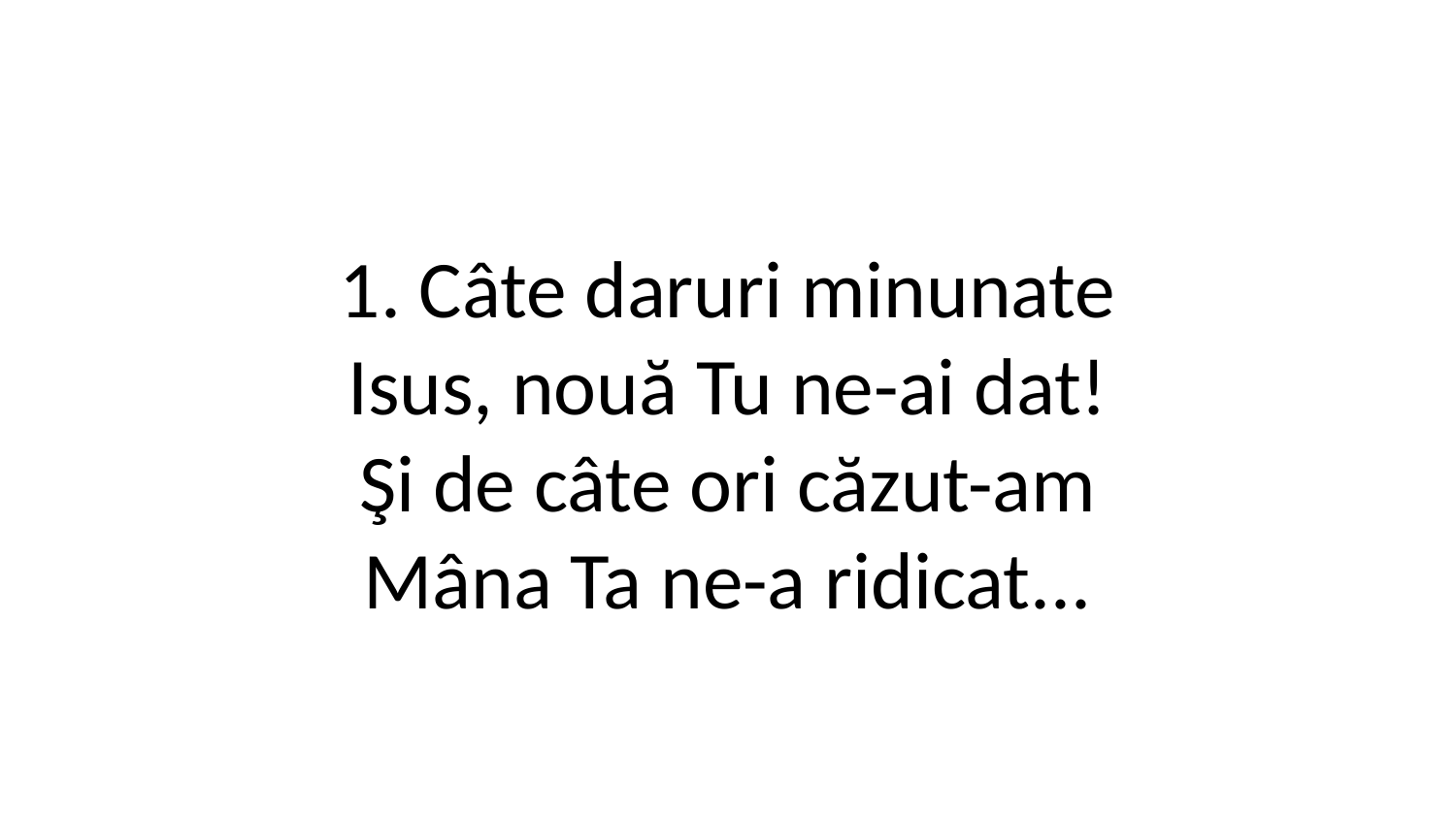

1. Câte daruri minunate
Isus, nouă Tu ne-ai dat!
Şi de câte ori căzut-am
Mâna Ta ne-a ridicat...